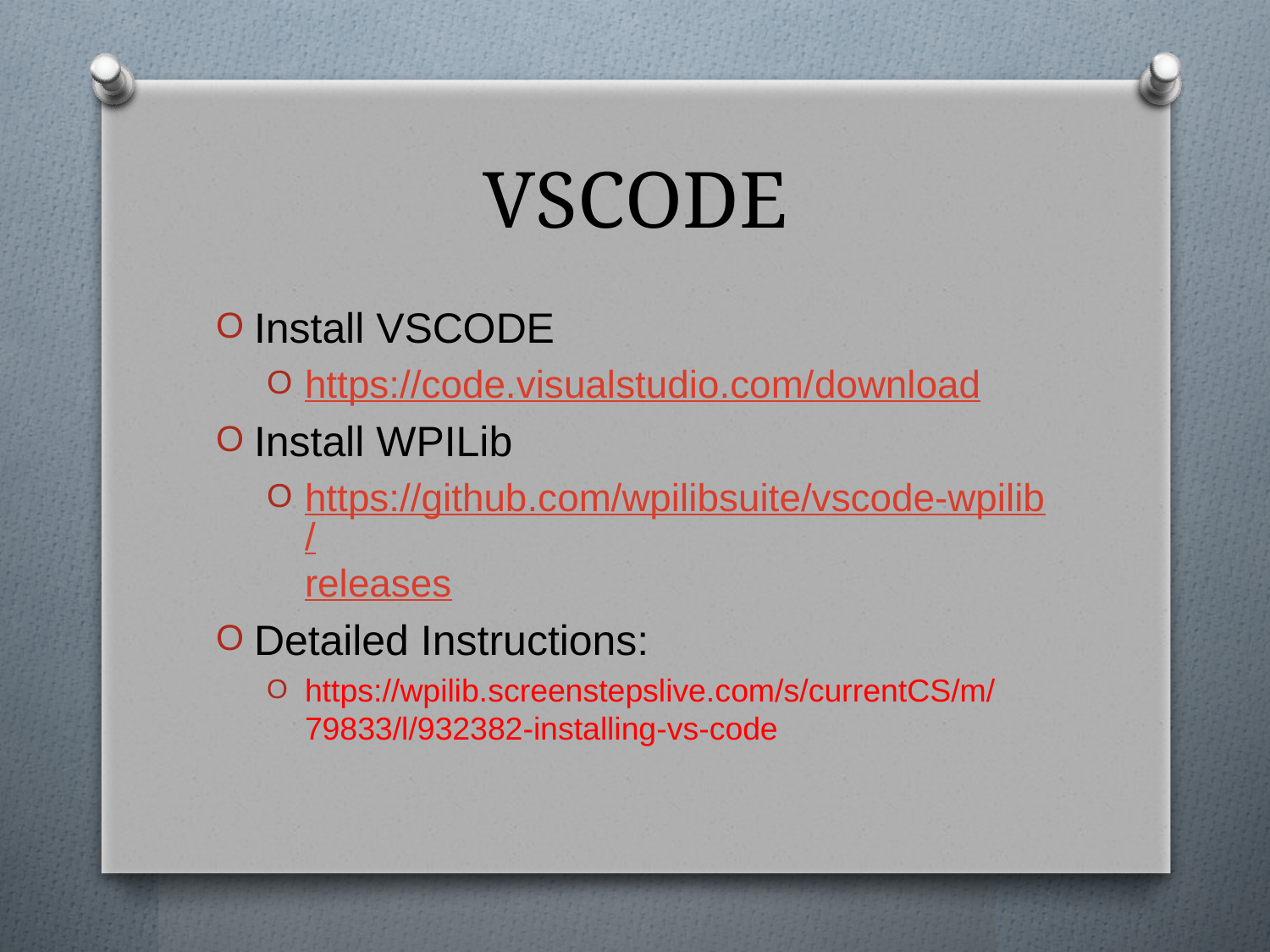

# VSCODE
Install VSCODE
https://code.visualstudio.com/download
Install WPILib
https://github.com/wpilibsuite/vscode-wpilib/releases
Detailed Instructions:
https://wpilib.screenstepslive.com/s/currentCS/m/79833/l/932382-installing-vs-code